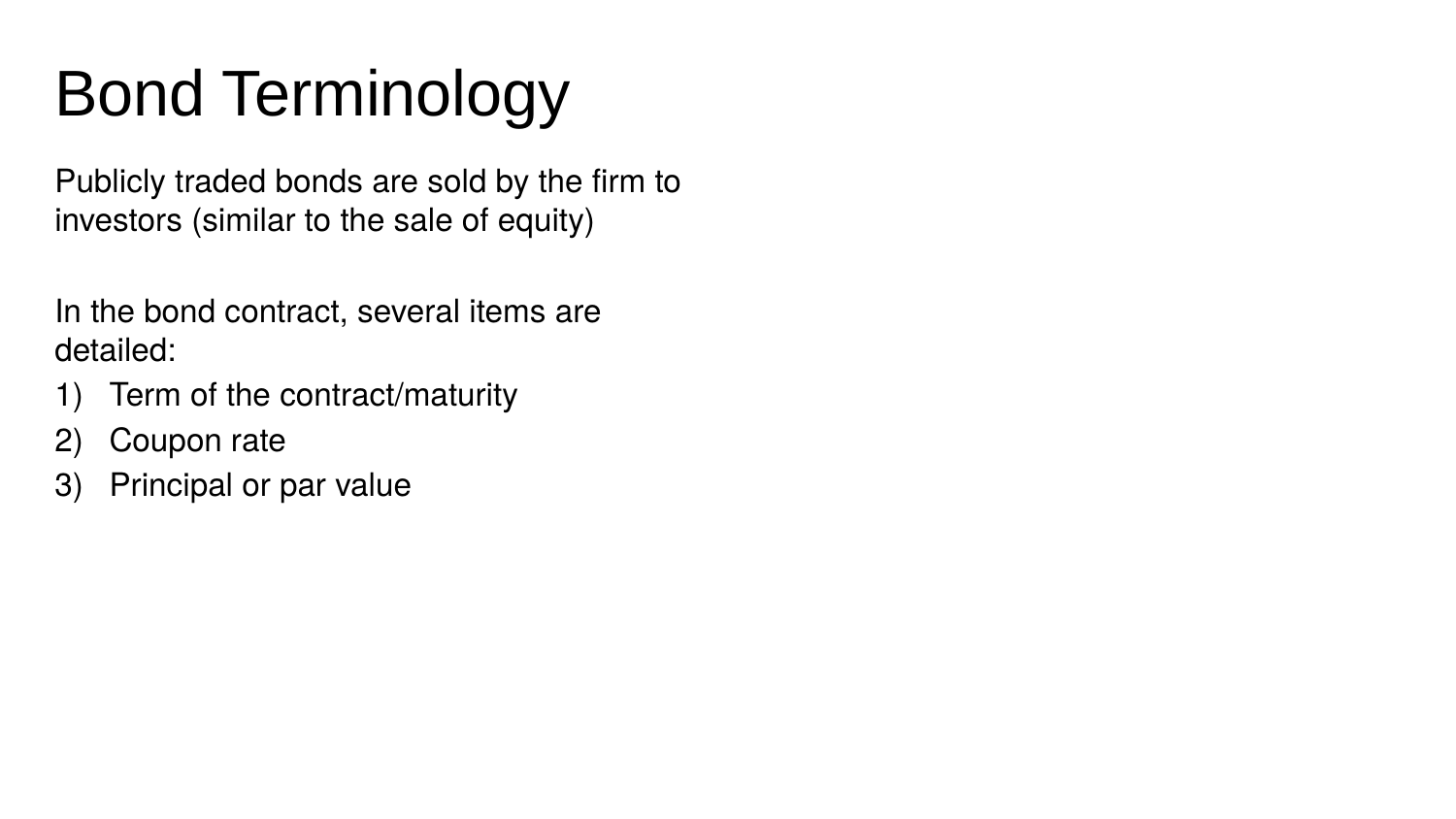

# Bond Terminology
Publicly traded bonds are sold by the firm to investors (similar to the sale of equity)

In the bond contract, several items are detailed:
Term of the contract/maturity
Coupon rate
Principal or par value